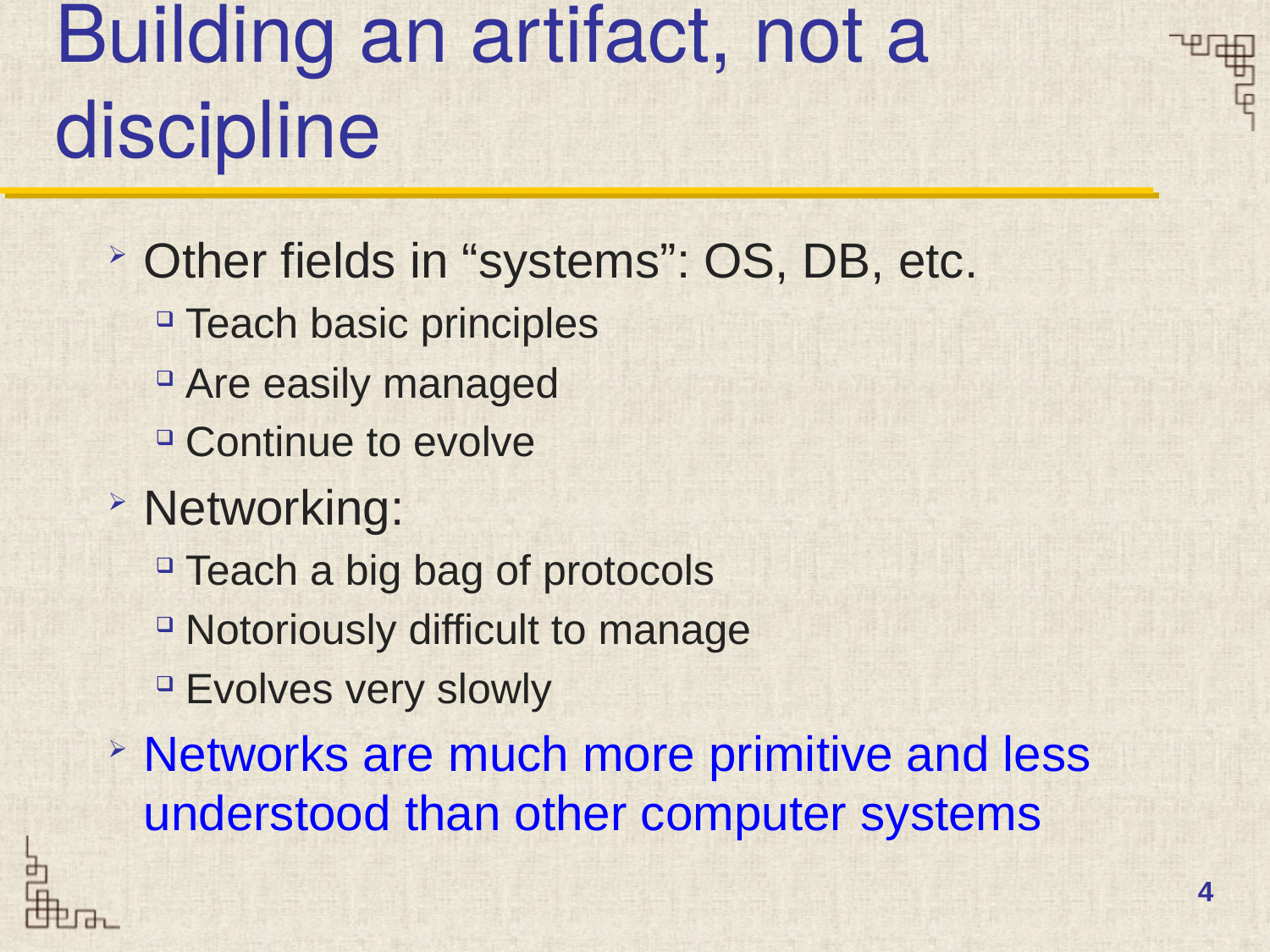

# Building an artifact, not a discipline
Other fields in “systems”: OS, DB, etc.
Teach basic principles
Are easily managed
Continue to evolve
Networking:
Teach a big bag of protocols
Notoriously difficult to manage
Evolves very slowly
Networks are much more primitive and less understood than other computer systems

4